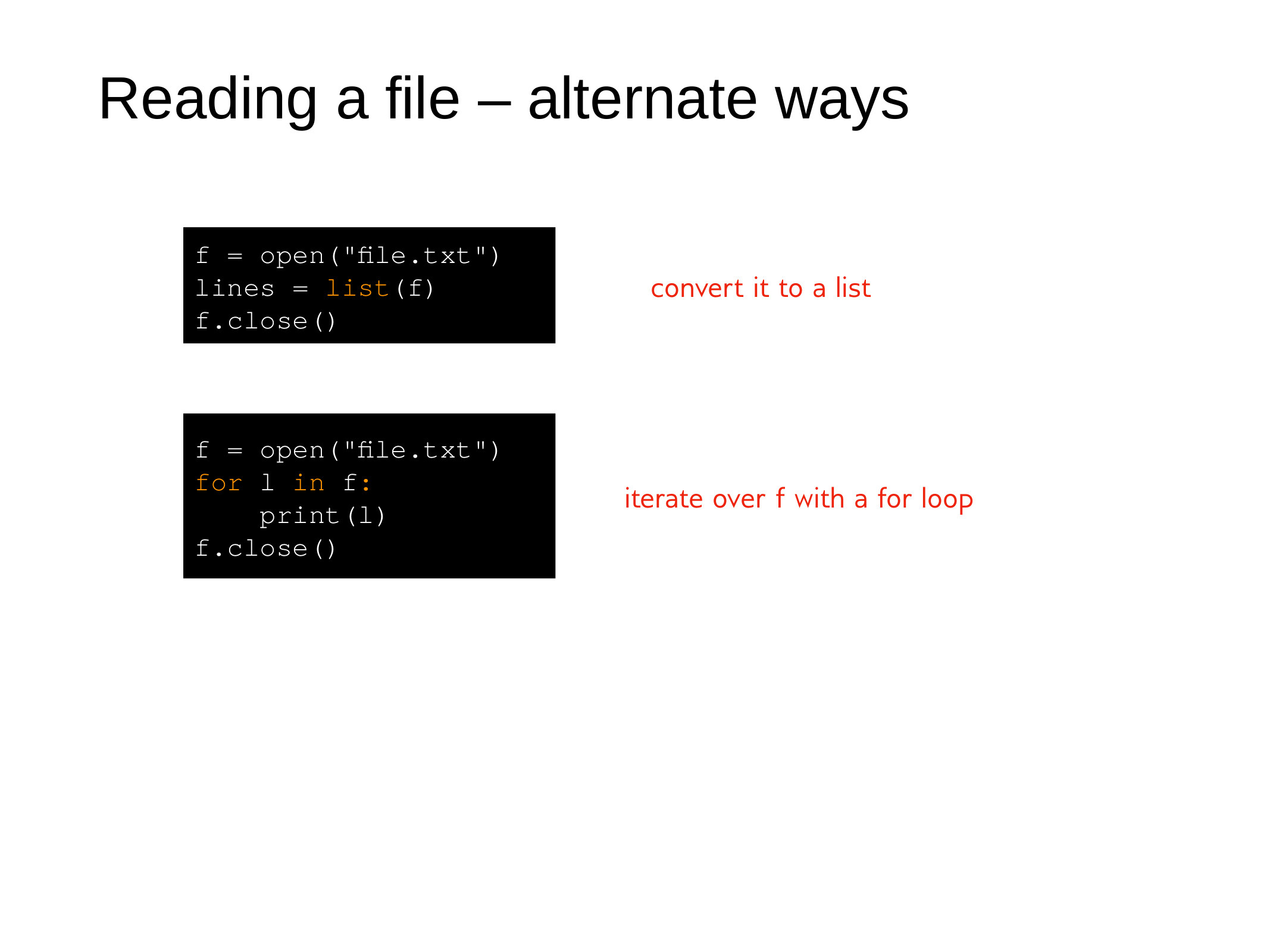

# Reading a file – alternate ways
f = open("file.txt")
lines = list(f)
f.close()
convert it to a list
f = open("file.txt")
for l in f:
    print(l)
f.close()
iterate over f with a for loop